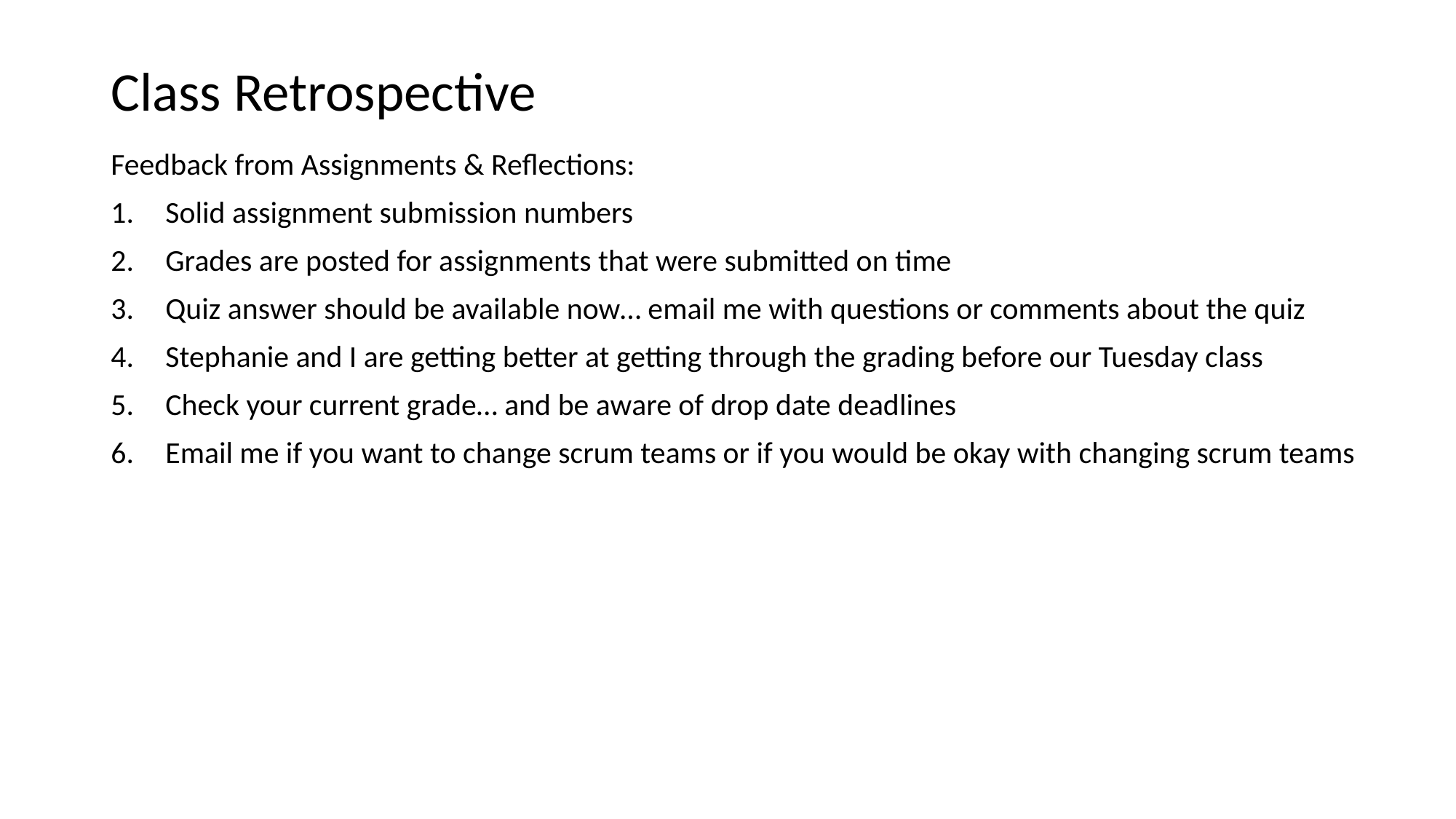

# Class Retrospective
Feedback from Assignments & Reflections:
Solid assignment submission numbers
Grades are posted for assignments that were submitted on time
Quiz answer should be available now… email me with questions or comments about the quiz
Stephanie and I are getting better at getting through the grading before our Tuesday class
Check your current grade… and be aware of drop date deadlines
Email me if you want to change scrum teams or if you would be okay with changing scrum teams